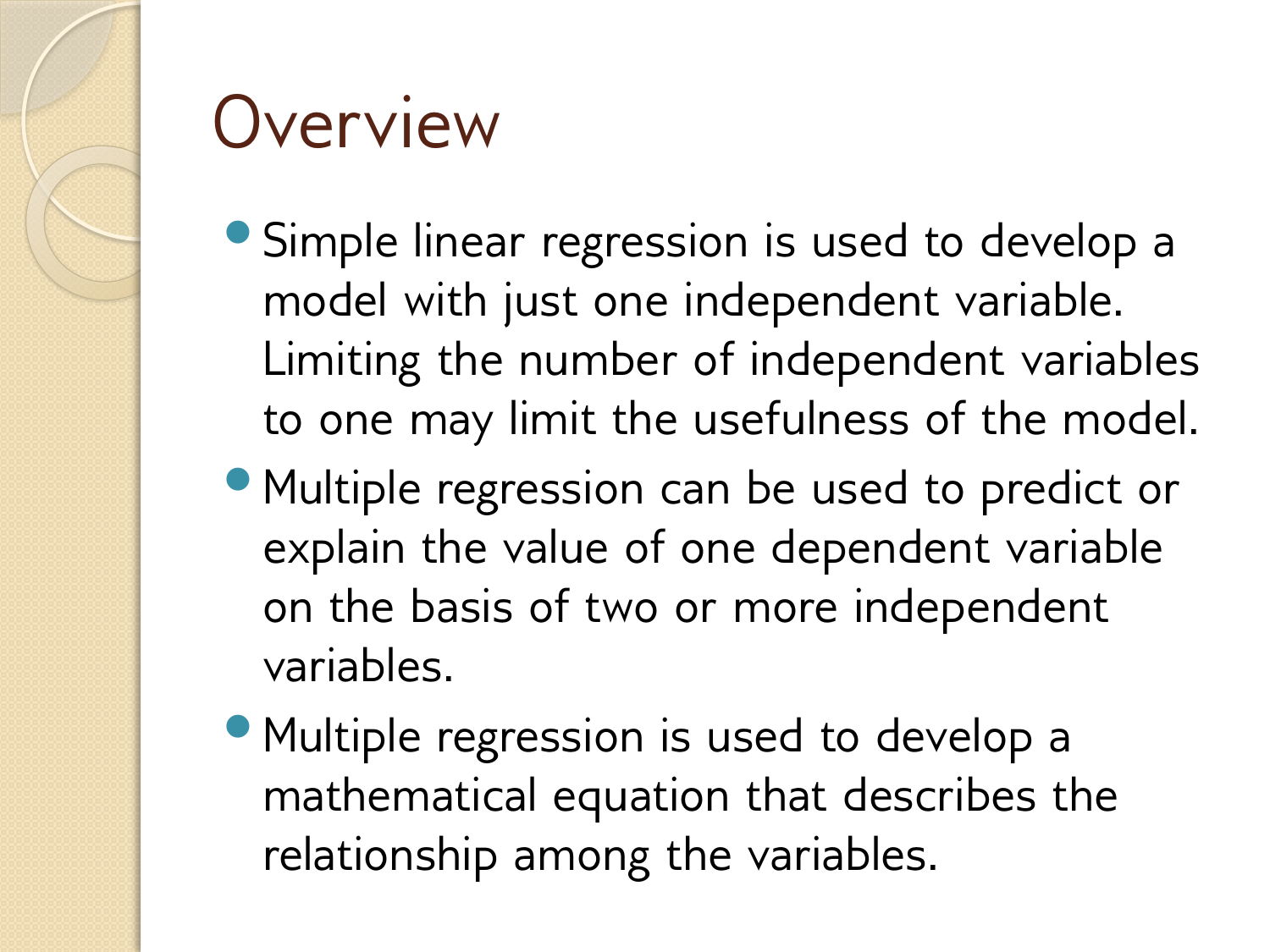

# Overview
Simple linear regression is used to develop a model with just one independent variable. Limiting the number of independent variables to one may limit the usefulness of the model.
Multiple regression can be used to predict or explain the value of one dependent variable on the basis of two or more independent variables.
Multiple regression is used to develop a mathematical equation that describes the relationship among the variables.